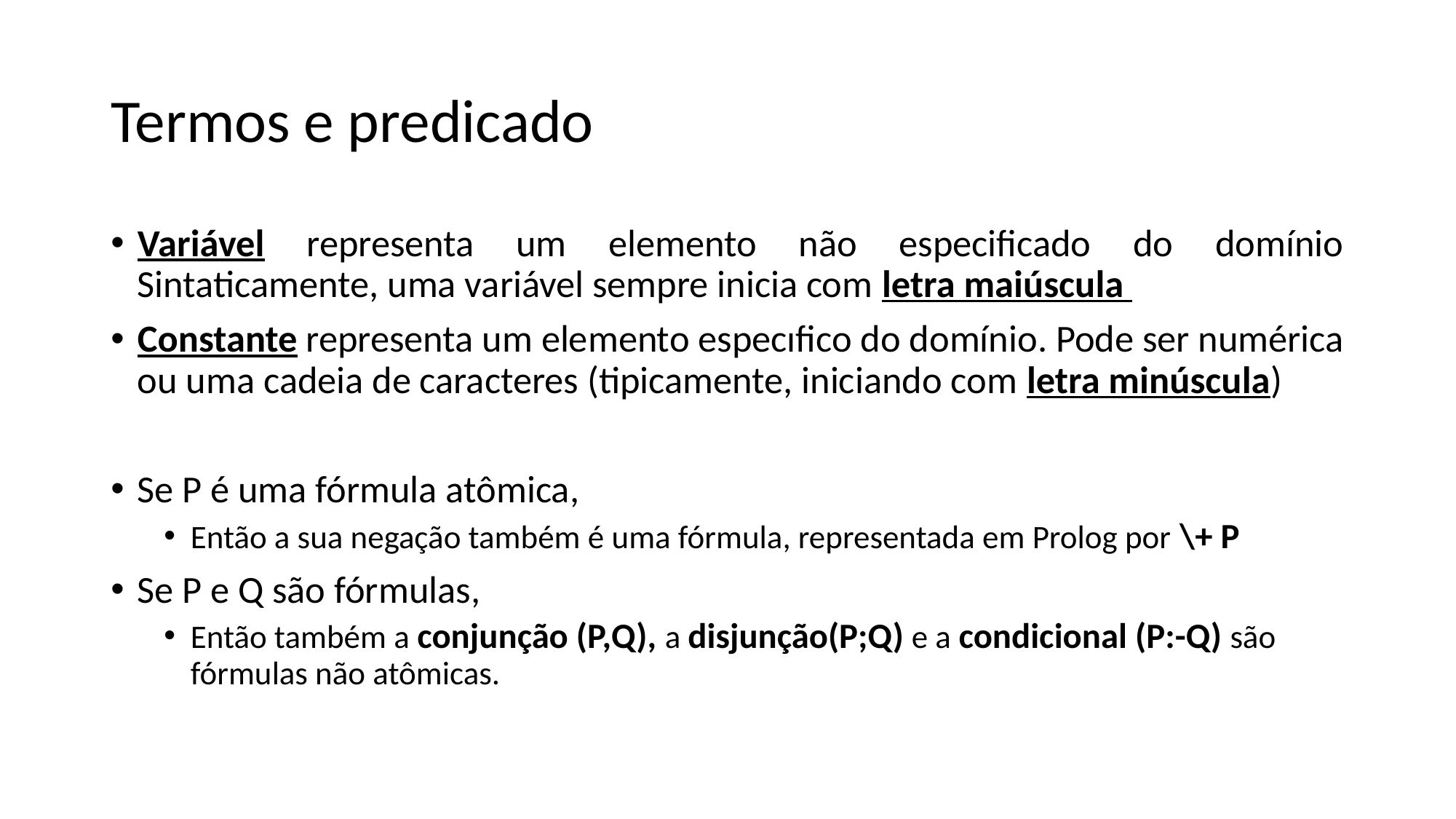

# Termos e predicado
Variável representa um elemento não especificado do domínio Sintaticamente, uma variável sempre inicia com letra maiúscula
Constante representa um elemento especıfico do domínio. Pode ser numérica ou uma cadeia de caracteres (tipicamente, iniciando com letra minúscula)

Se P é uma fórmula atômica,
Então a sua negação também é uma fórmula, representada em Prolog por \+ P
Se P e Q são fórmulas,
Então também a conjunção (P,Q), a disjunção(P;Q) e a condicional (P:-Q) são fórmulas não atômicas.